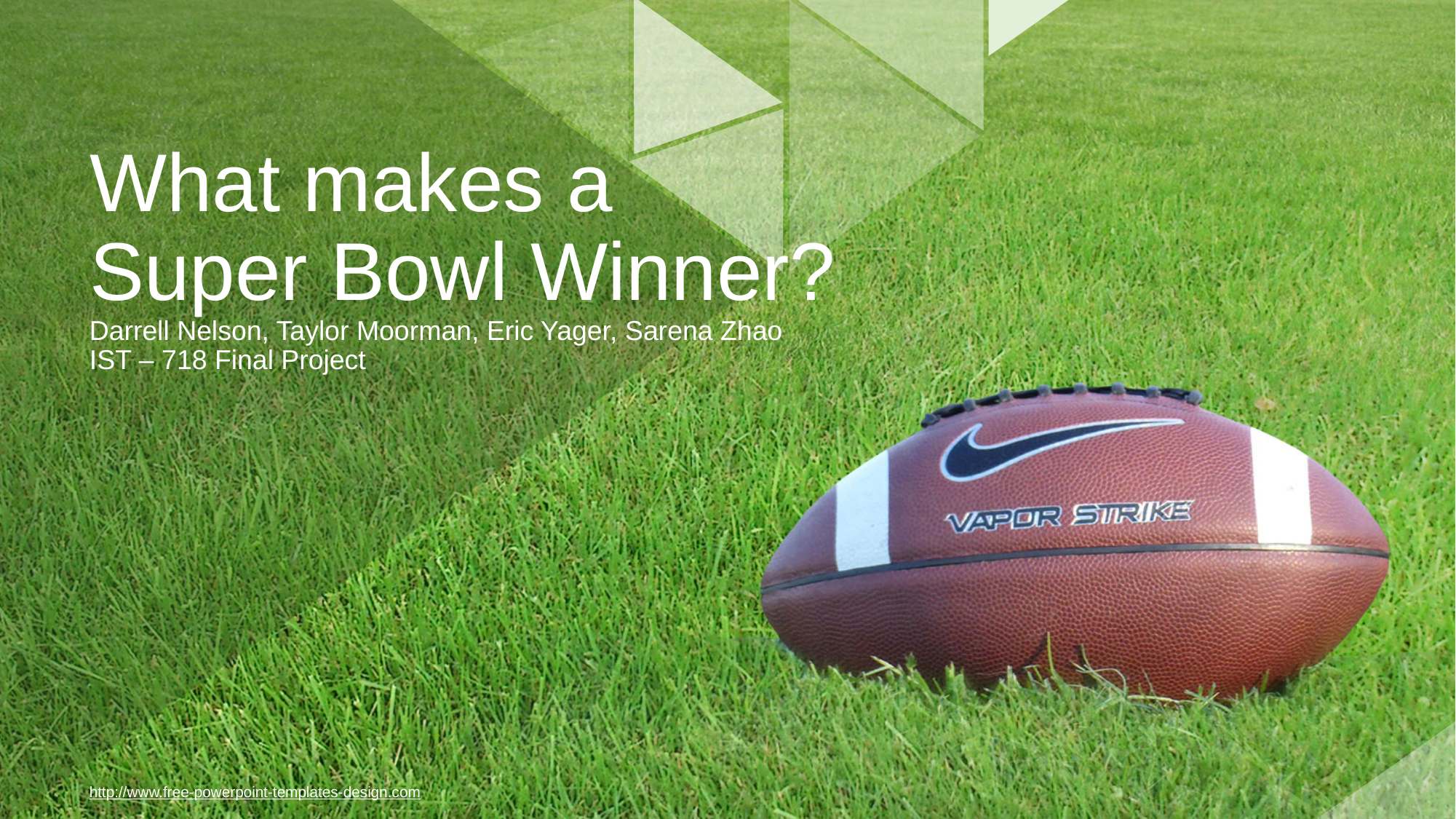

# What makes a Super Bowl Winner?
Darrell Nelson, Taylor Moorman, Eric Yager, Sarena Zhao
IST – 718 Final Project
http://www.free-powerpoint-templates-design.com